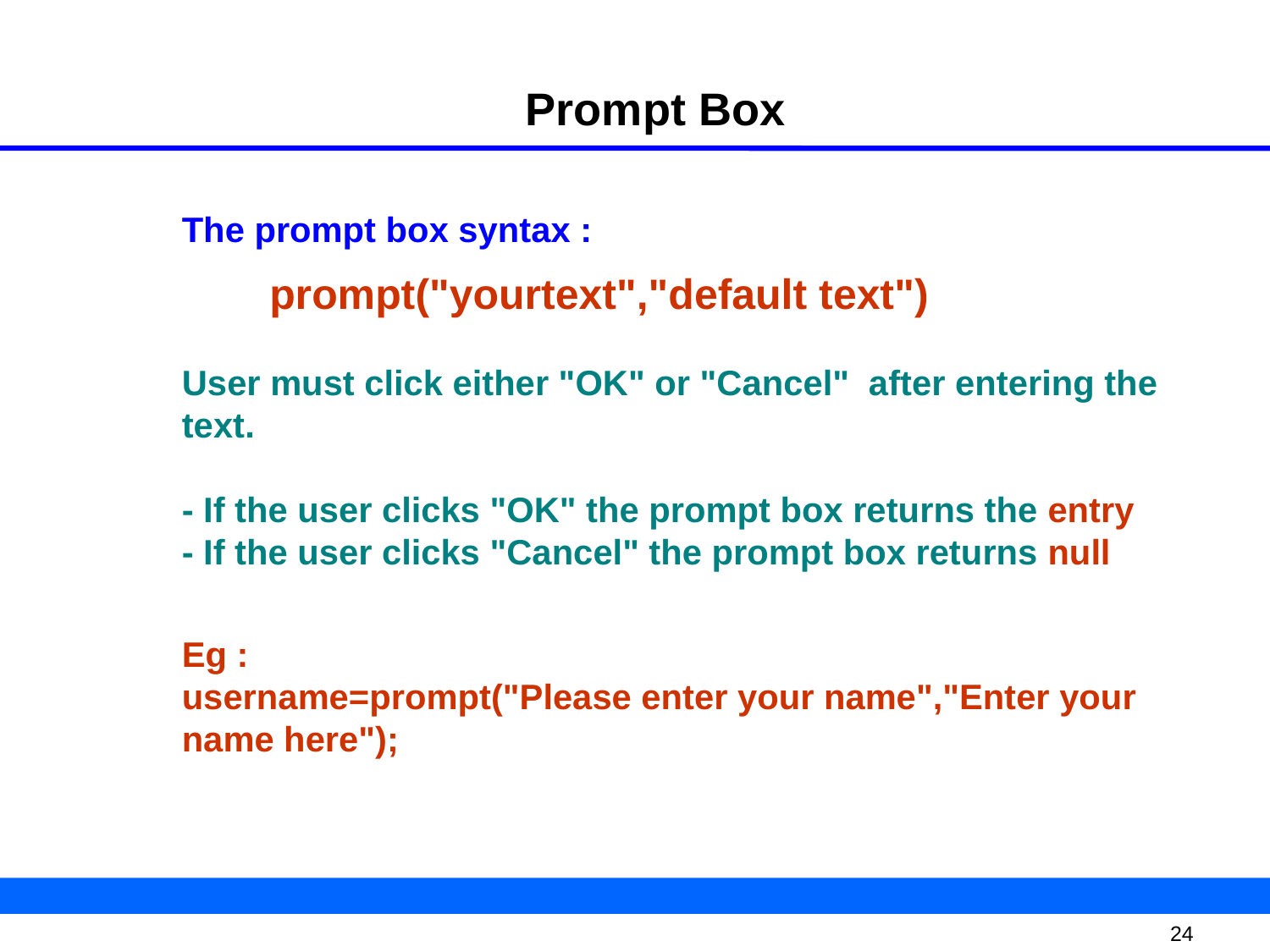

Prompt Box
The prompt box syntax :
         prompt("yourtext","default text")
User must click either "OK" or "Cancel"  after entering the text.
- If the user clicks "OK" the prompt box returns the entry
- If the user clicks "Cancel" the prompt box returns null
Eg :
username=prompt("Please enter your name","Enter your name here");